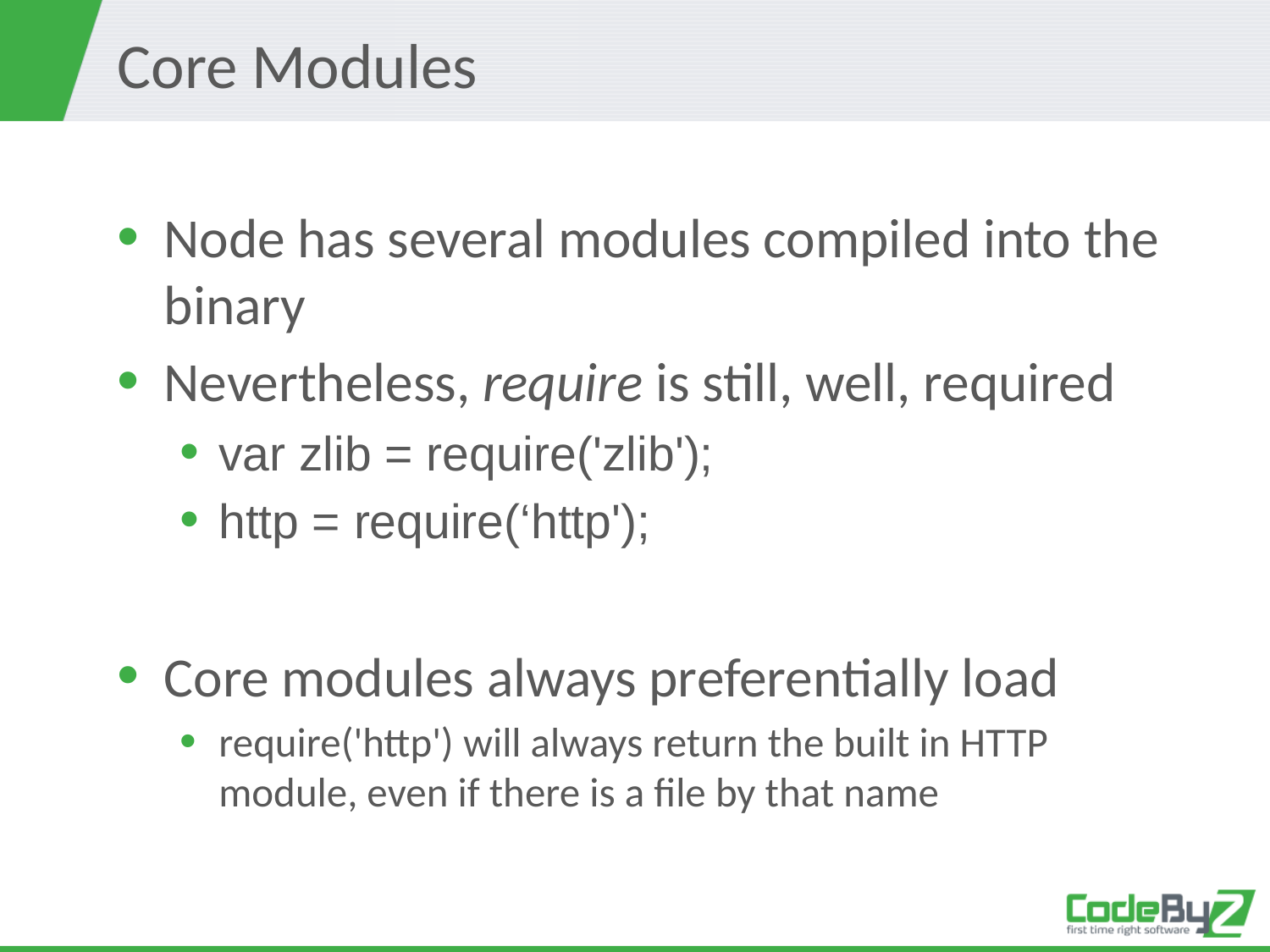

# Core Modules
Node has several modules compiled into the binary
Nevertheless, require is still, well, required
var zlib = require('zlib');
http = require(‘http');

Core modules always preferentially load
require('http') will always return the built in HTTP module, even if there is a file by that name